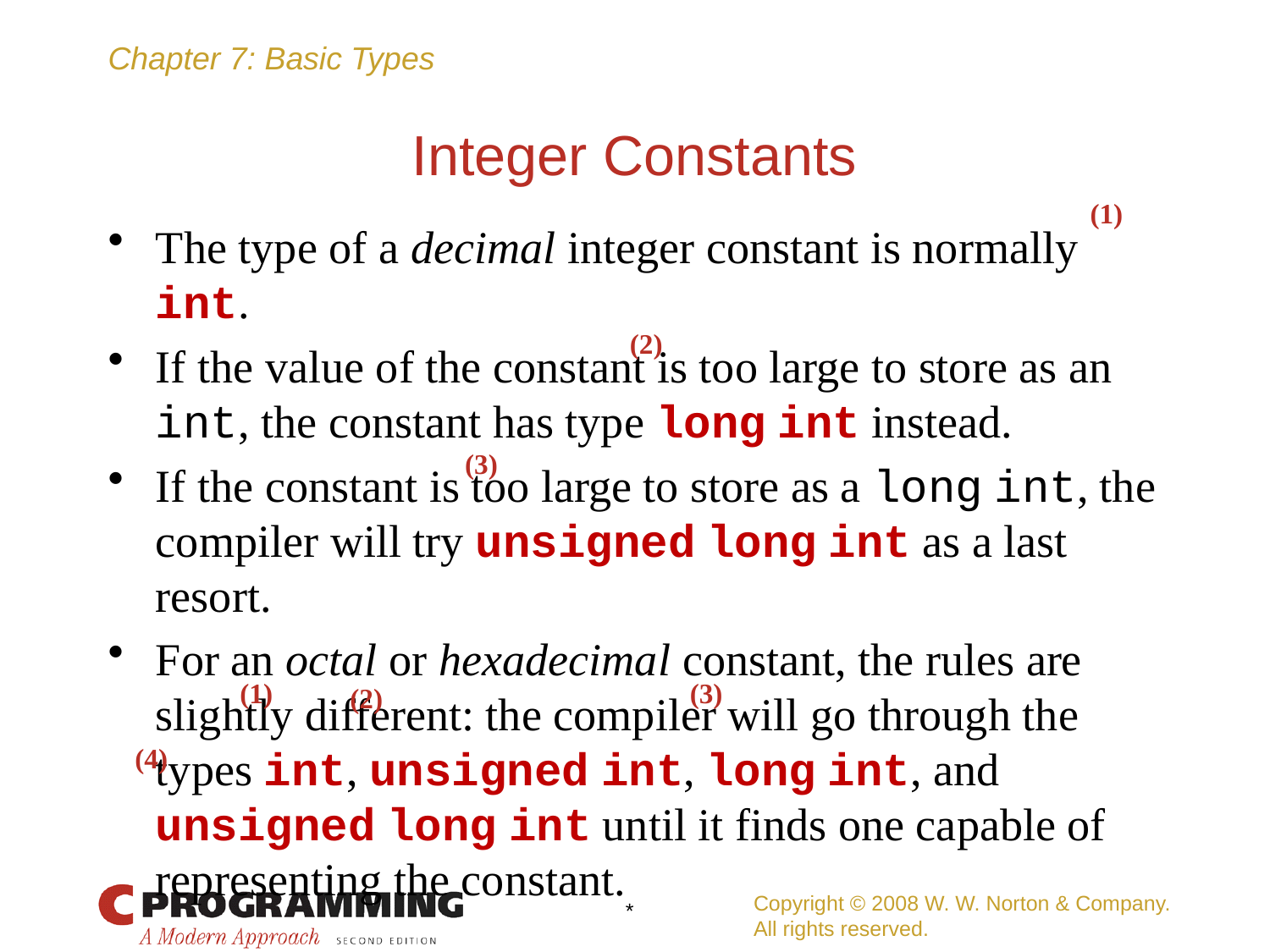

# Integer Constants
(1)
The type of a decimal integer constant is normally int.
If the value of the constant is too large to store as an int, the constant has type long int instead.
If the constant is too large to store as a long int, the compiler will try unsigned long int as a last resort.
For an octal or hexadecimal constant, the rules are slightly different: the compiler will go through the types int, unsigned int, long int, and unsigned long int until it finds one capable of representing the constant.
(2)
(3)
(1)
(3)
(2)
(4)
Copyright © 2008 W. W. Norton & Company.
All rights reserved.
*